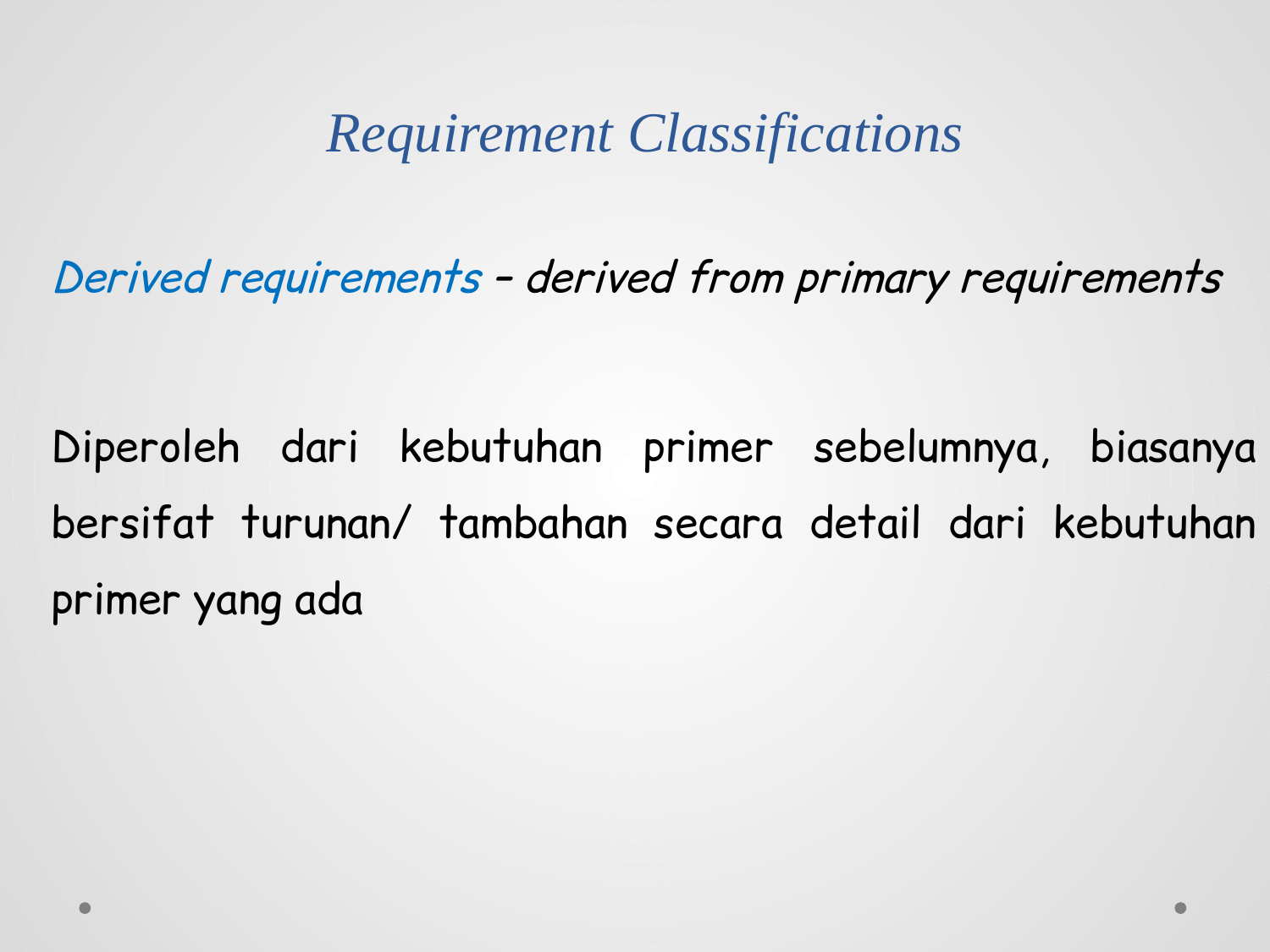

# Requirement Classifications

Derived requirements – derived from primary requirements

Diperoleh dari kebutuhan primer sebelumnya, biasanya bersifat turunan/ tambahan secara detail dari kebutuhan primer yang ada